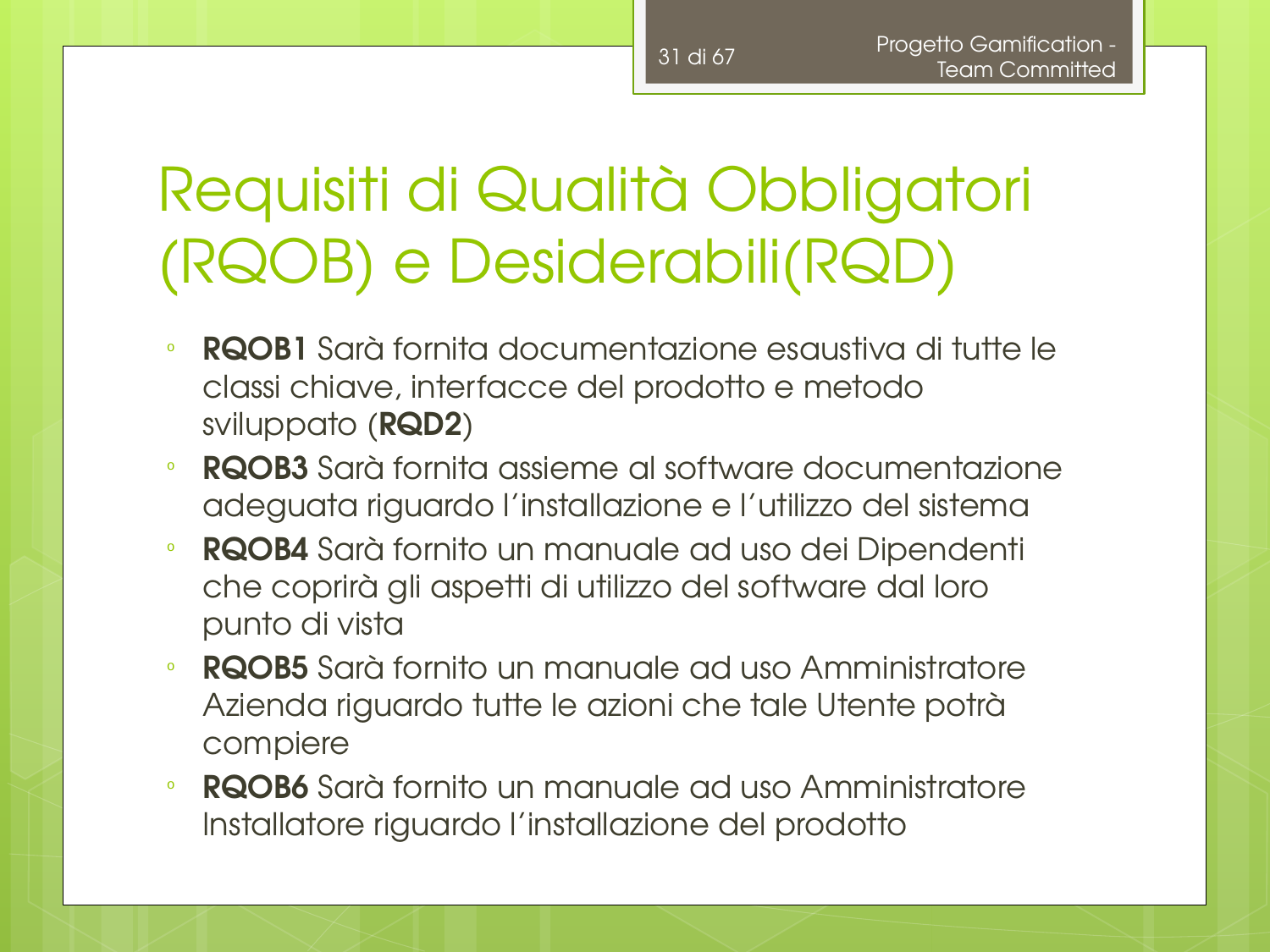

31 di 67
Progetto Gamification - Team Committed
# Requisiti di Qualità Obbligatori (RQOB) e Desiderabili(RQD)
RQOB1 Sarà fornita documentazione esaustiva di tutte le classi chiave, interfacce del prodotto e metodo sviluppato (RQD2)
RQOB3 Sarà fornita assieme al software documentazione adeguata riguardo l’installazione e l’utilizzo del sistema
RQOB4 Sarà fornito un manuale ad uso dei Dipendenti che coprirà gli aspetti di utilizzo del software dal loro punto di vista
RQOB5 Sarà fornito un manuale ad uso Amministratore Azienda riguardo tutte le azioni che tale Utente potrà compiere
RQOB6 Sarà fornito un manuale ad uso Amministratore Installatore riguardo l’installazione del prodotto